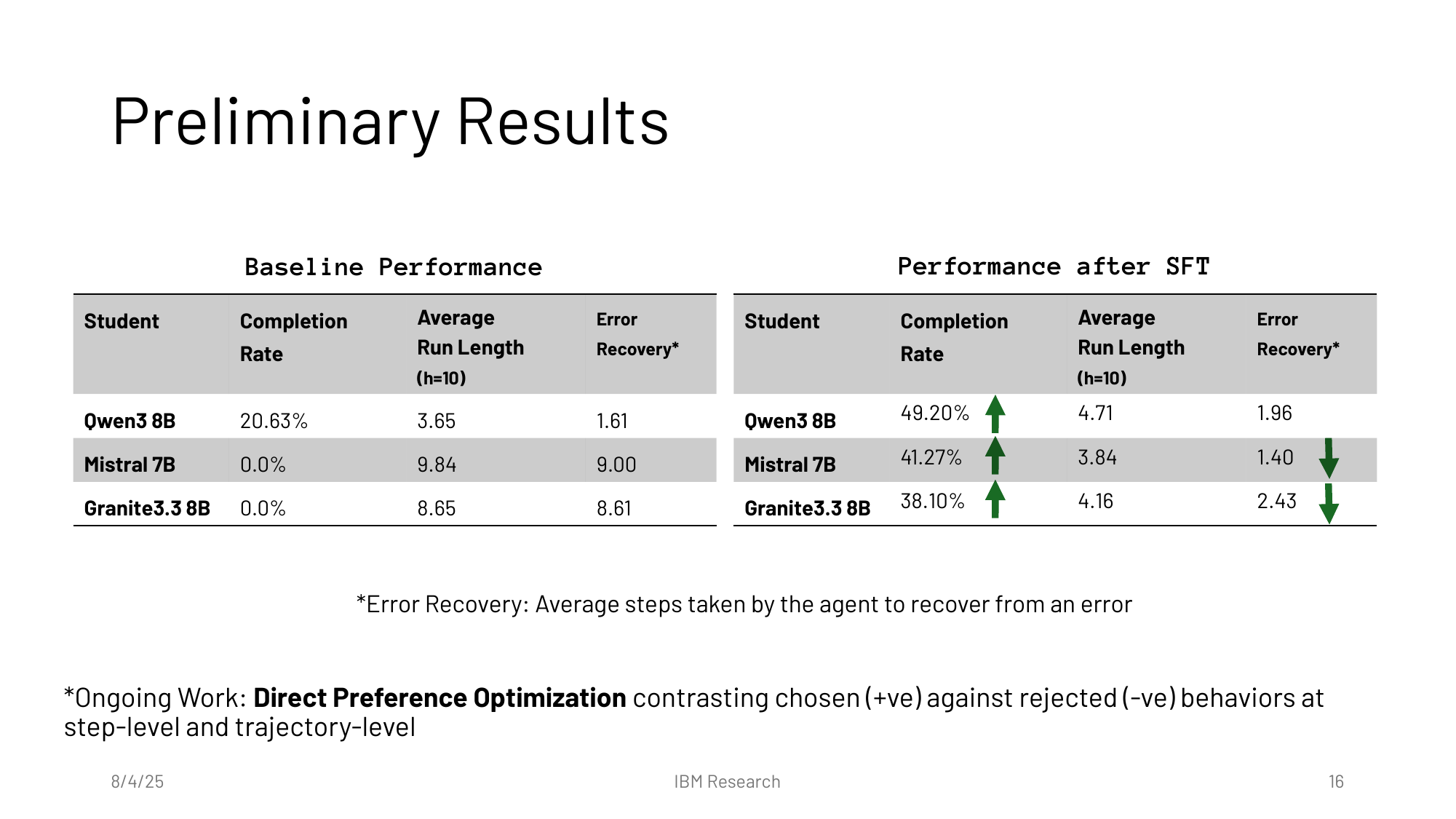

# Preliminary Results
Performance after SFT
Baseline Performance
| Student | Completion Rate | Average Run Length  (h=10) | Error  Recovery\* |
| --- | --- | --- | --- |
| Qwen3 8B | 20.63% | 3.65 | 1.61 |
| Mistral 7B | 0.0% | 9.84 | 9.00 |
| Granite3.3 8B | 0.0% | 8.65 | 8.61 |
| Student | Completion Rate | Average Run Length  (h=10) | Error  Recovery\* |
| --- | --- | --- | --- |
| Qwen3 8B | 49.20% | 4.71 | 1.96 |
| Mistral 7B | 41.27% | 3.84 | 1.40 |
| Granite3.3 8B | 38.10% | 4.16 | 2.43 |
*Error Recovery: Average steps taken by the agent to recover from an error
*Ongoing Work: Direct Preference Optimization contrasting chosen (+ve) against rejected (-ve) behaviors at step-level and trajectory-level

8/4/25
IBM Research
16